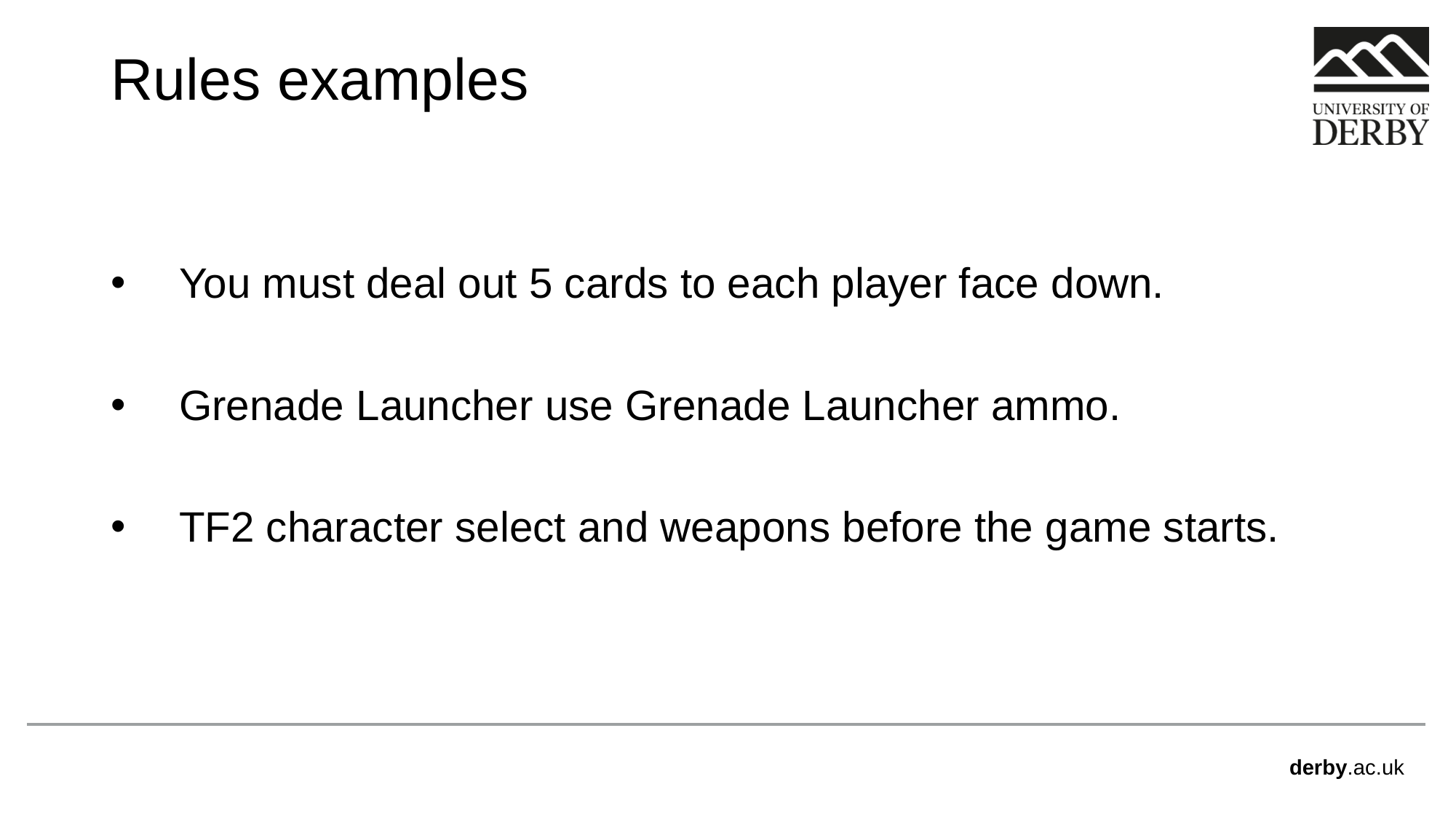

# Rules examples

You must deal out 5 cards to each player face down.

Grenade Launcher use Grenade Launcher ammo.

TF2 character select and weapons before the game starts.